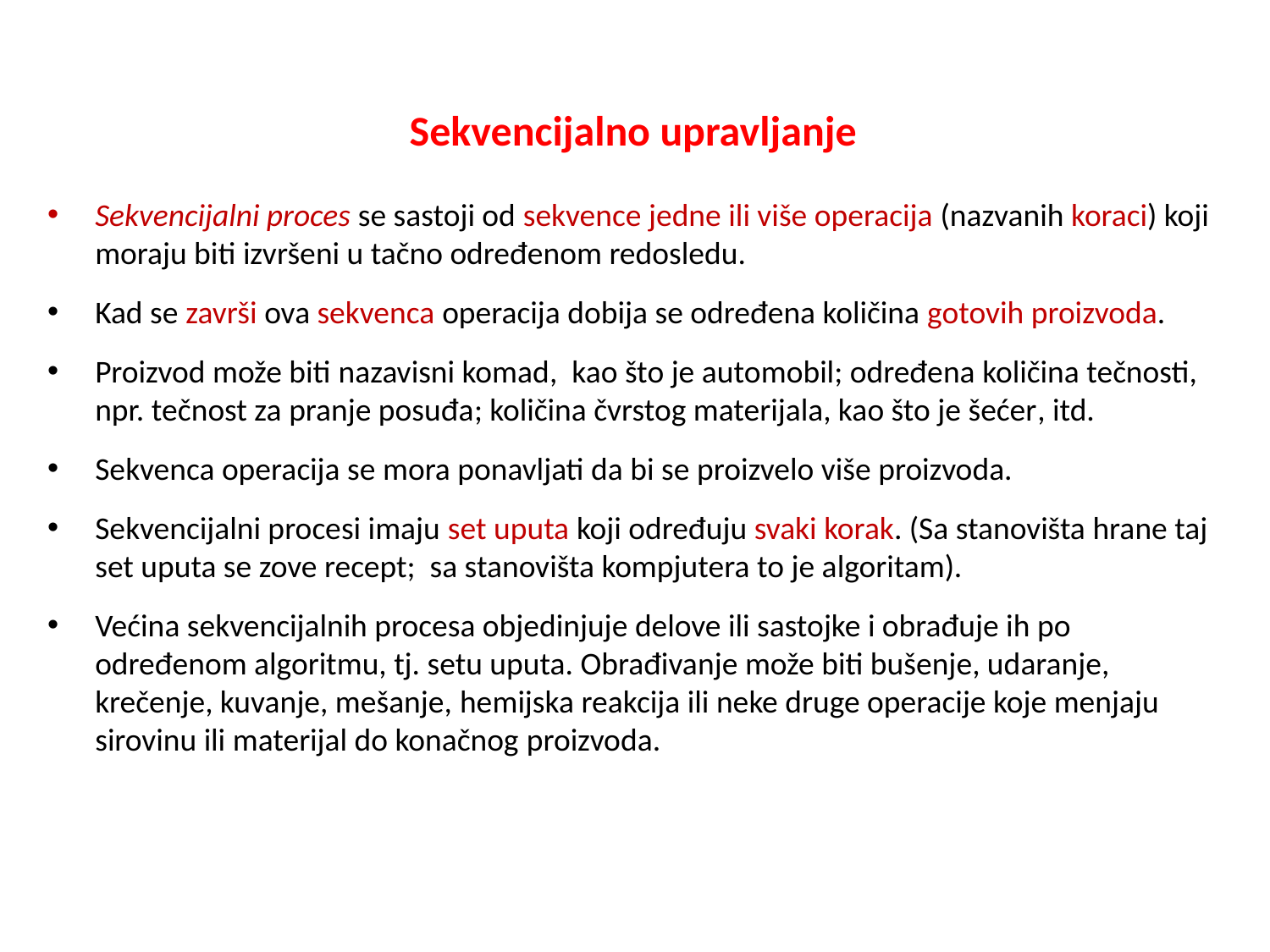

# Sekvencijalno upravljanje
Sekvencijalni proces se sastoji od sekvence jedne ili više operacija (nazvanih koraci) koji moraju biti izvršeni u tačno određenom redosledu.
Kad se završi ova sekvenca operacija dobija se određena količina gotovih proizvoda.
Proizvod može biti nazavisni komad,  kao što je automobil; određena količina tečnosti, npr. tečnost za pranje posuđa; količina čvrstog materijala, kao što je šećer, itd.
Sekvenca operacija se mora ponavljati da bi se proizvelo više proizvoda.
Sekvencijalni procesi imaju set uputa koji određuju svaki korak. (Sa stanovišta hrane taj set uputa se zove recept;  sa stanovišta kompjutera to je algoritam).
Većina sekvencijalnih procesa objedinjuje delove ili sastojke i obrađuje ih po određenom algoritmu, tj. setu uputa. Obrađivanje može biti bušenje, udaranje, krečenje, kuvanje, mešanje, hemijska reakcija ili neke druge operacije koje menjaju sirovinu ili materijal do konačnog proizvoda.